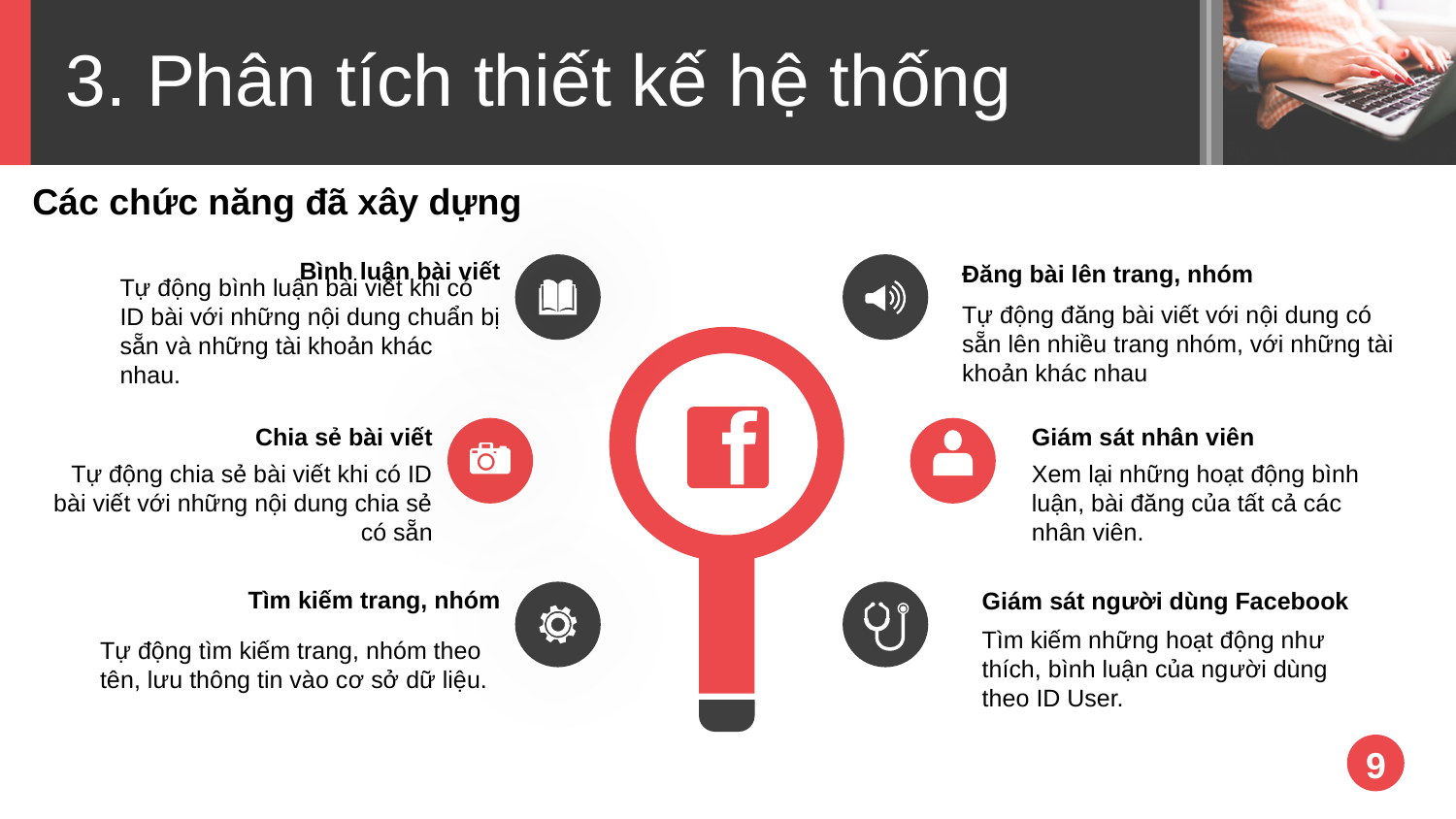

3. Phân tích thiết kế hệ thống
Các chức năng đã xây dựng
Đăng bài lên trang, nhóm
Tự động đăng bài viết với nội dung có sẵn lên nhiều trang nhóm, với những tài khoản khác nhau
Bình luận bài viết
Tự động bình luận bài viết khi có ID bài với những nội dung chuẩn bị sẵn và những tài khoản khác nhau.

Chia sẻ bài viết
Tự động chia sẻ bài viết khi có ID bài viết với những nội dung chia sẻ có sẵn

Giám sát nhân viên
Xem lại những hoạt động bình luận, bài đăng của tất cả các nhân viên.

Tìm kiếm trang, nhóm
Tự động tìm kiếm trang, nhóm theo tên, lưu thông tin vào cơ sở dữ liệu.
Giám sát người dùng Facebook
Tìm kiếm những hoạt động như thích, bình luận của người dùng theo ID User.

9